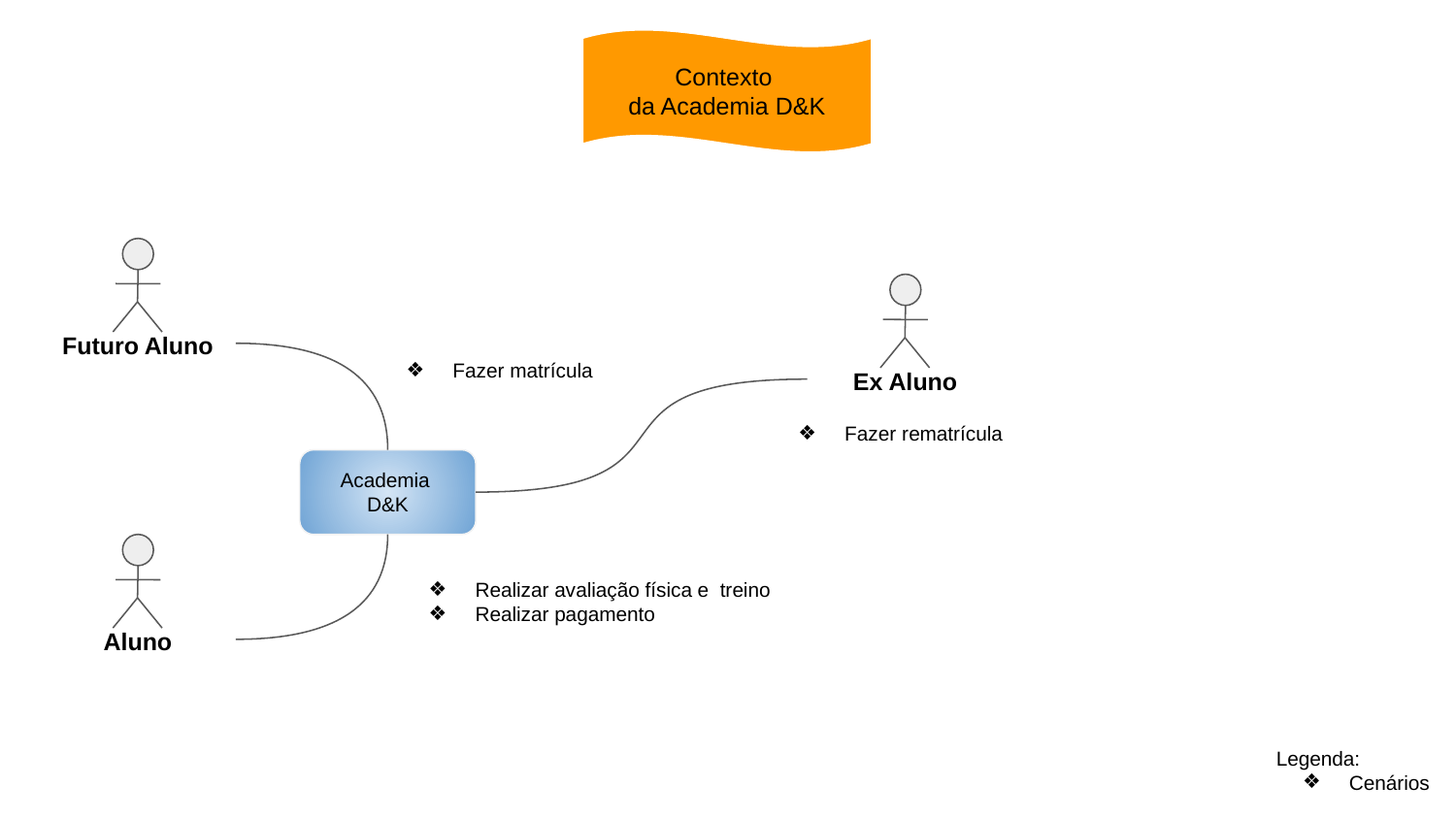

Contexto
da Academia D&K

Futuro Aluno

Ex Aluno
Fazer matrícula

Fazer rematrícula

Academia
D&K

Aluno
Realizar avaliação física e  treino
Realizar pagamento

Legenda:
Cenários